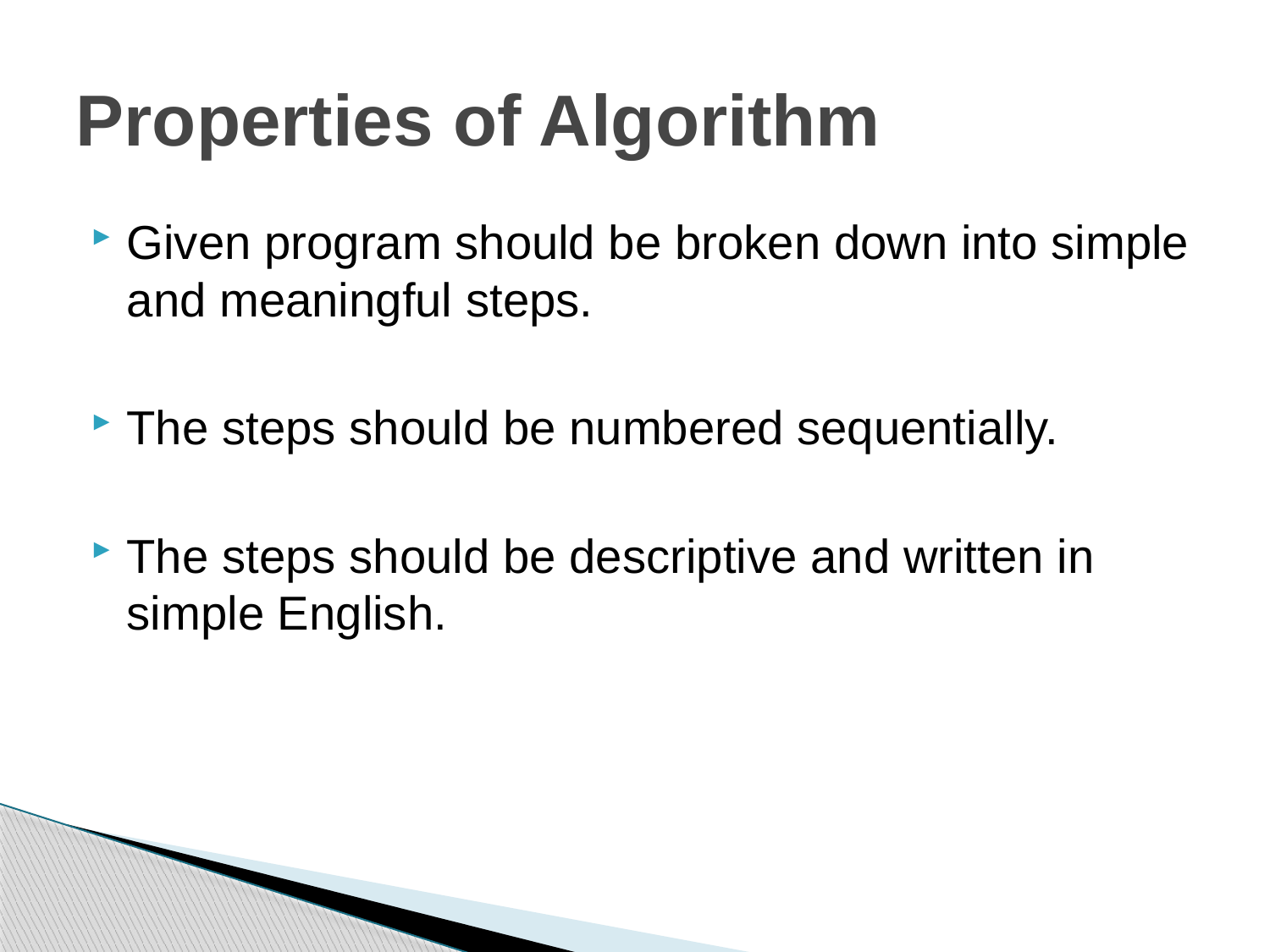

# Properties of Algorithm
Given program should be broken down into simple and meaningful steps.

The steps should be numbered sequentially.

The steps should be descriptive and written in simple English.